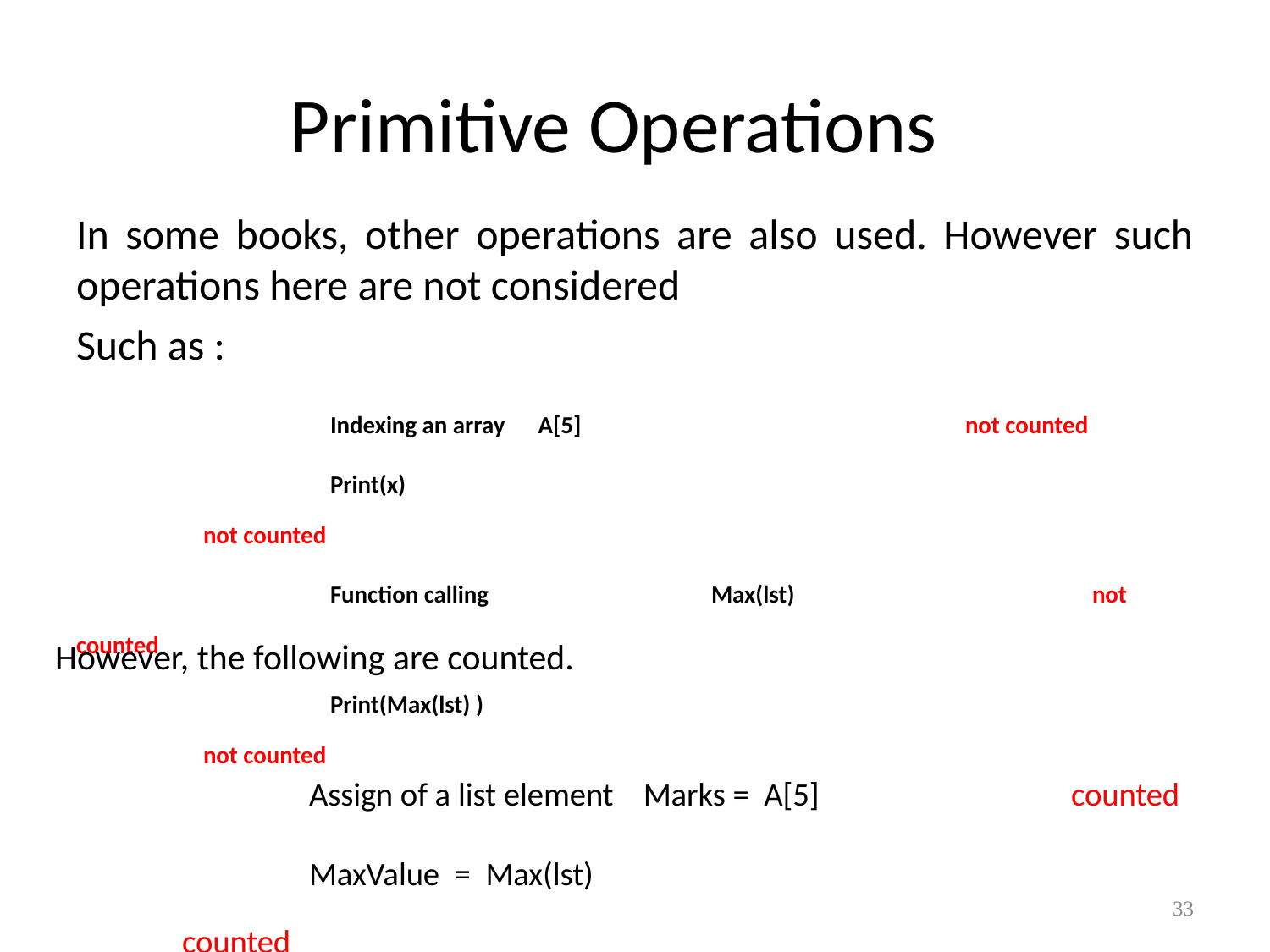

# Primitive Operations
In some books, other operations are also used. However such operations here are not considered
Such as :

		Indexing an array      A[5]        			not counted
		Print(x) 							not counted
		Function calling 		Max(lst) 			not counted
		Print(Max(lst) ) 						not counted
However, the following are counted.

		Assign of a list element    Marks =  A[5] 		counted
		MaxValue  =  Max(lst) 					 	counted

33